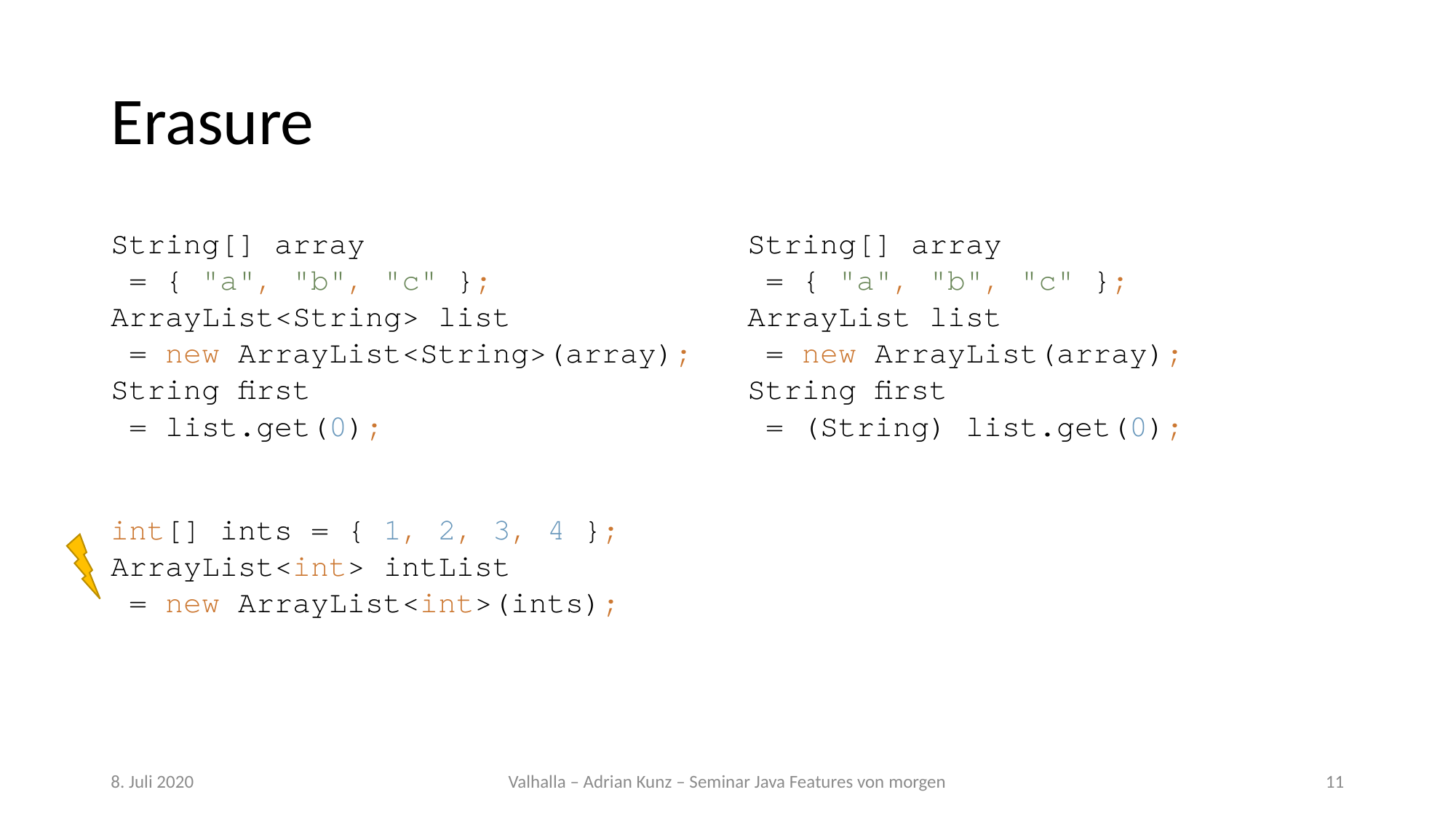

# Erasure
String[] array
 = { "a", "b", "c" };
ArrayList<String> list
 = new ArrayList<String>(array);
String first
 = list.get(0);

int[] ints = { 1, 2, 3, 4 };
ArrayList<int> intList
 = new ArrayList<int>(ints);
String[] array
 = { "a", "b", "c" };
ArrayList list
 = new ArrayList(array);
String first
 = (String) list.get(0);

8. Juli 2020
Valhalla – Adrian Kunz – Seminar Java Features von morgen
11